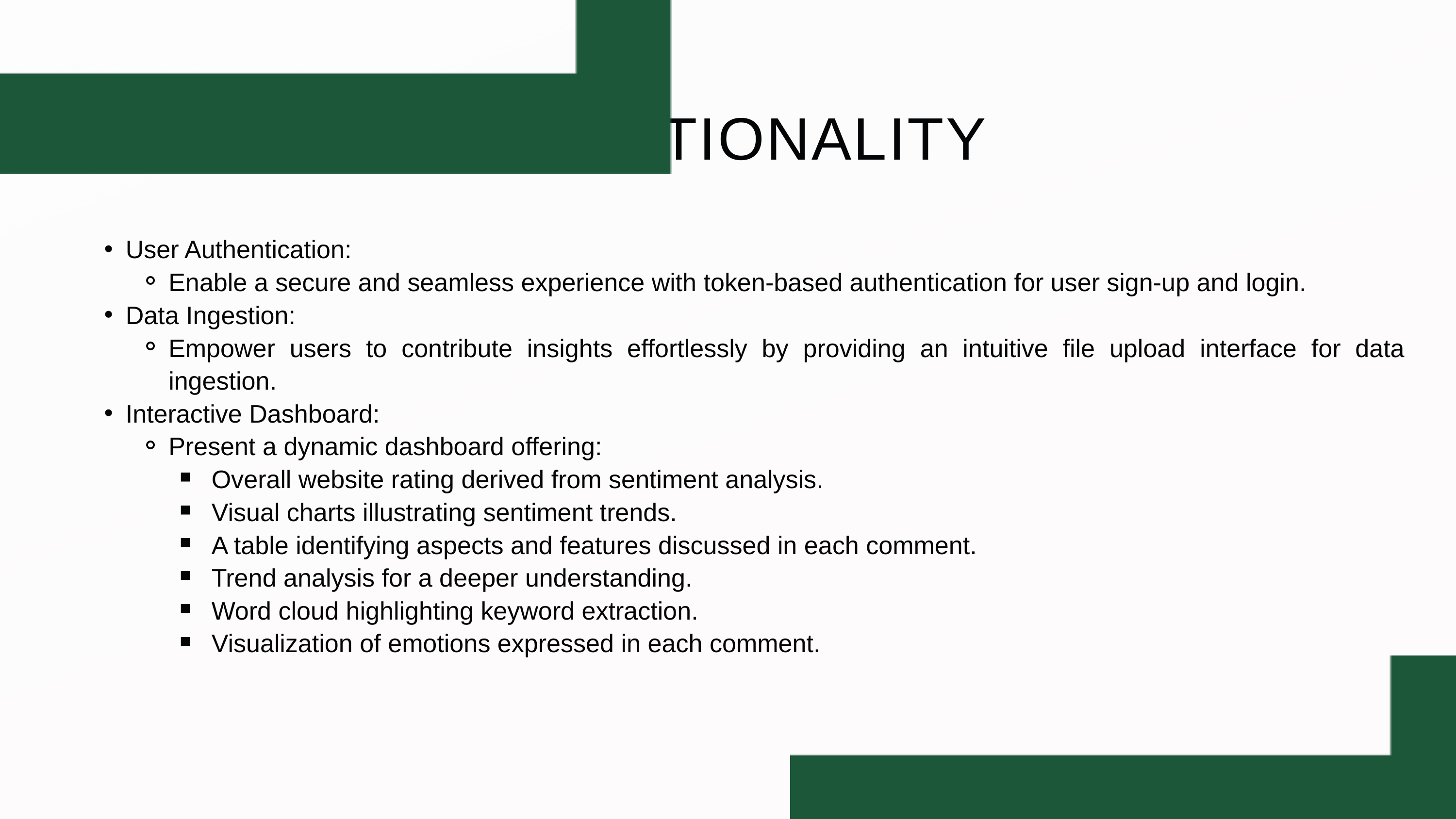

FRONT-END FUNCTIONALITY
User Authentication:
Enable a secure and seamless experience with token-based authentication for user sign-up and login.
Data Ingestion:
Empower users to contribute insights effortlessly by providing an intuitive file upload interface for data ingestion.
Interactive Dashboard:
Present a dynamic dashboard offering:
Overall website rating derived from sentiment analysis.
Visual charts illustrating sentiment trends.
A table identifying aspects and features discussed in each comment.
Trend analysis for a deeper understanding.
Word cloud highlighting keyword extraction.
Visualization of emotions expressed in each comment.